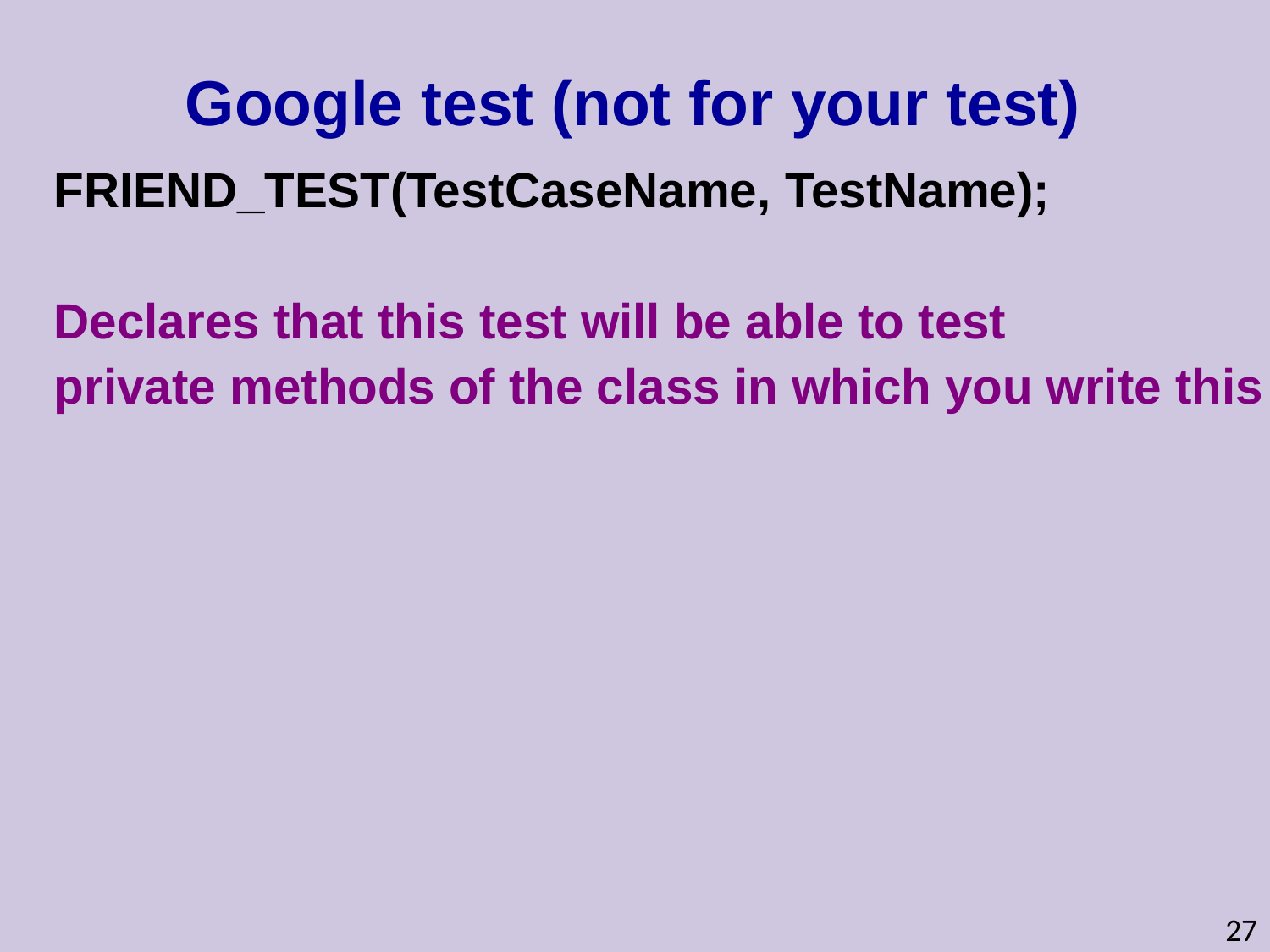

Google test (not for your test)
FRIEND_TEST(TestCaseName, TestName);

Declares that this test will be able to test
private methods of the class in which you write this
27